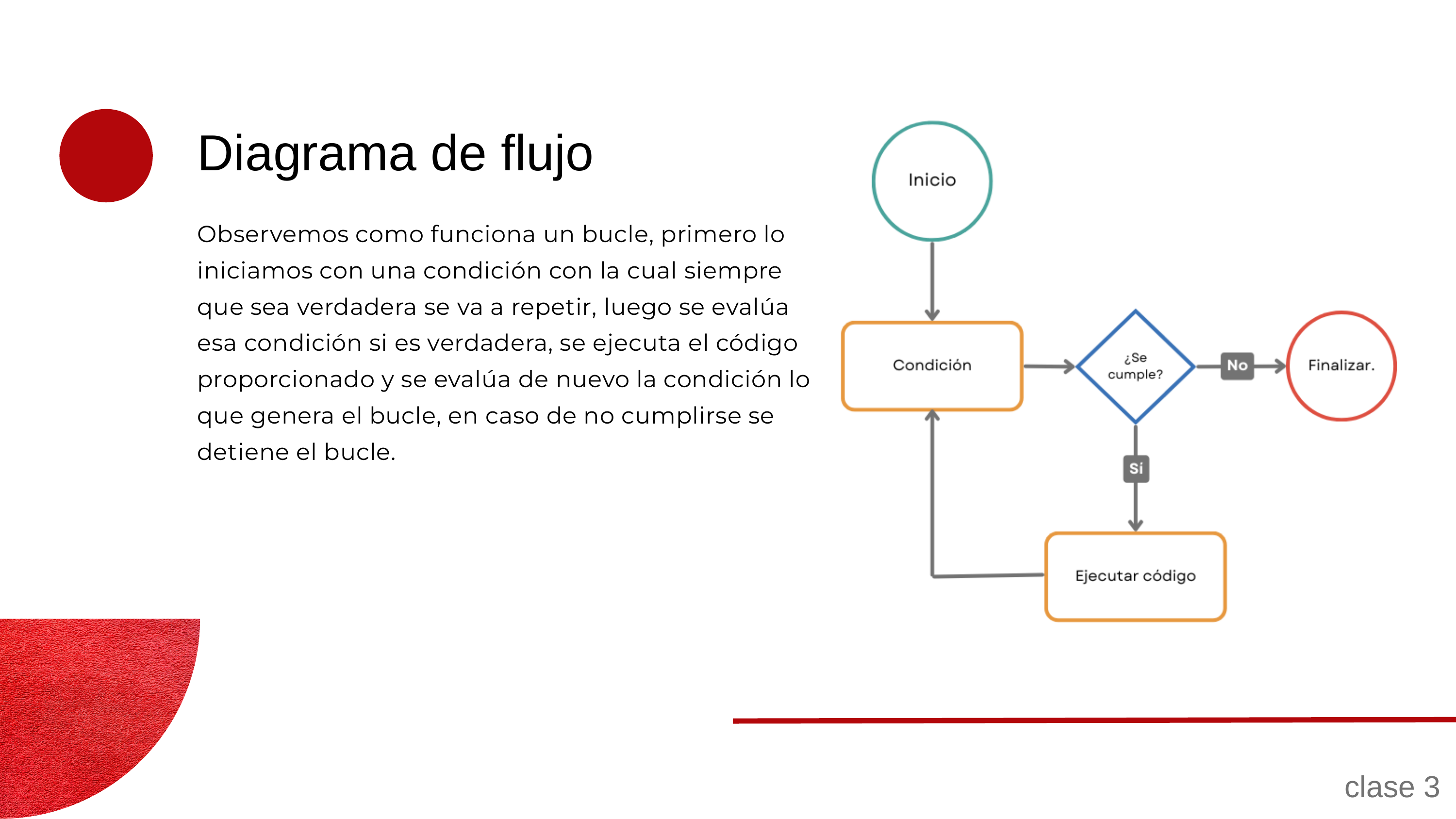

Diagrama de flujo
Observemos como funciona un bucle, primero lo iniciamos con una condición con la cual siempre que sea verdadera se va a repetir, luego se evalúa esa condición si es verdadera, se ejecuta el código proporcionado y se evalúa de nuevo la condición lo que genera el bucle, en caso de no cumplirse se detiene el bucle.

clase 3